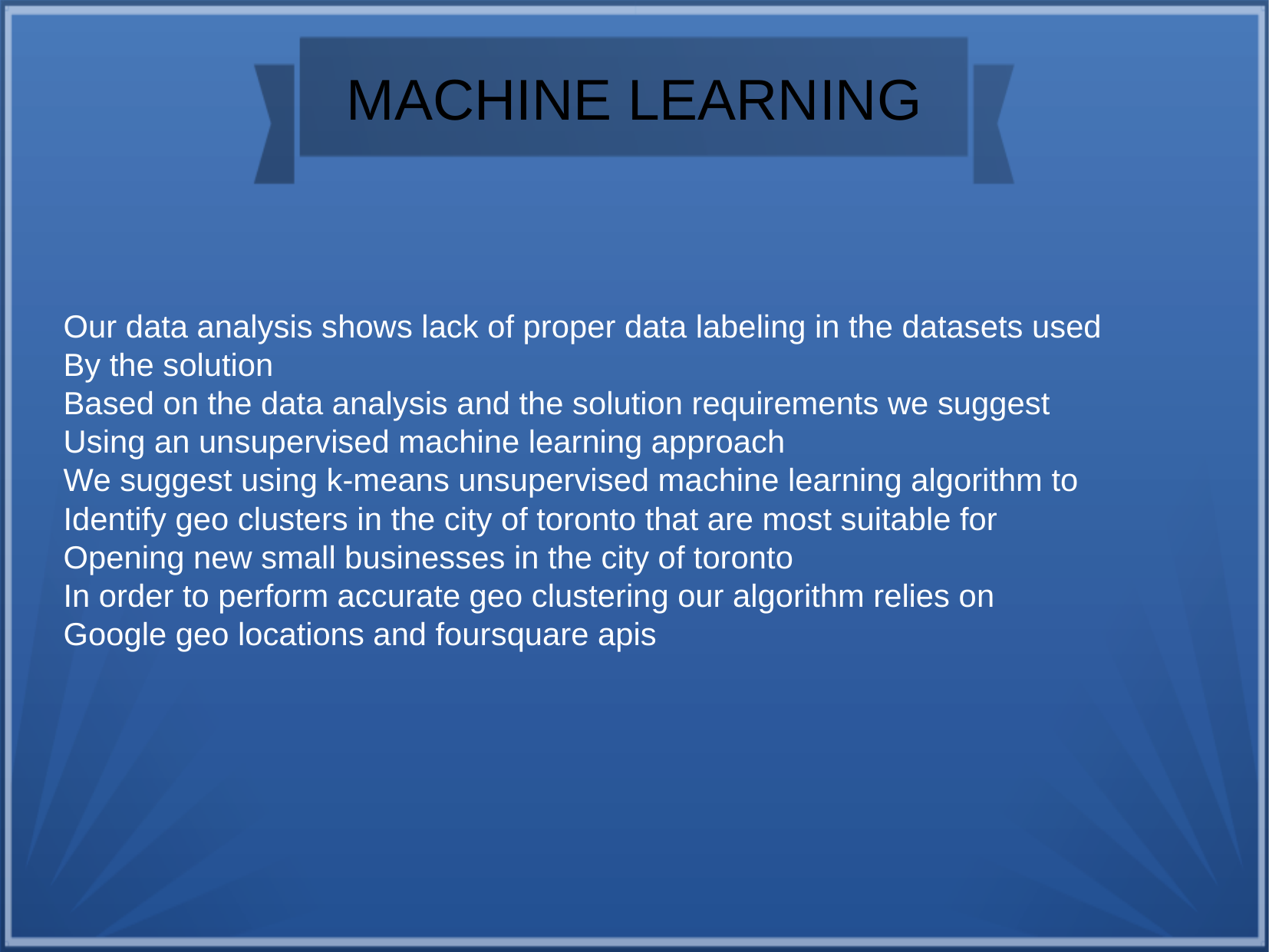

MACHINE LEARNING

Our data analysis shows lack of proper data labeling in the datasets used
By the solution
Based on the data analysis and the solution requirements we suggest
Using an unsupervised machine learning approach
We suggest using k-means unsupervised machine learning algorithm to
Identify geo clusters in the city of toronto that are most suitable for
Opening new small businesses in the city of toronto
In order to perform accurate geo clustering our algorithm relies on
Google geo locations and foursquare apis